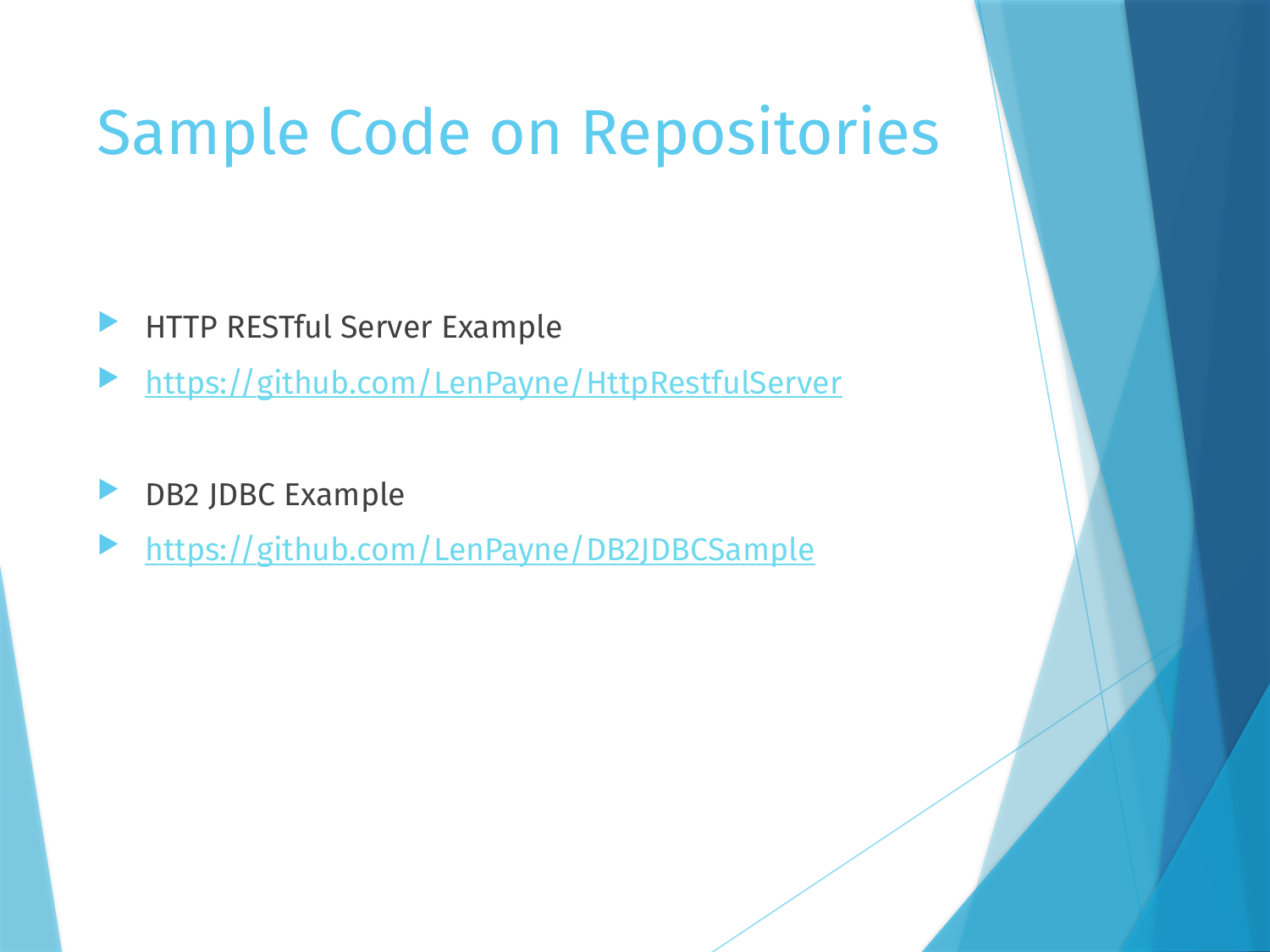

# Sample Code on Repositories
HTTP RESTful Server Example
https://github.com/LenPayne/HttpRestfulServer

DB2 JDBC Example
https://github.com/LenPayne/DB2JDBCSample